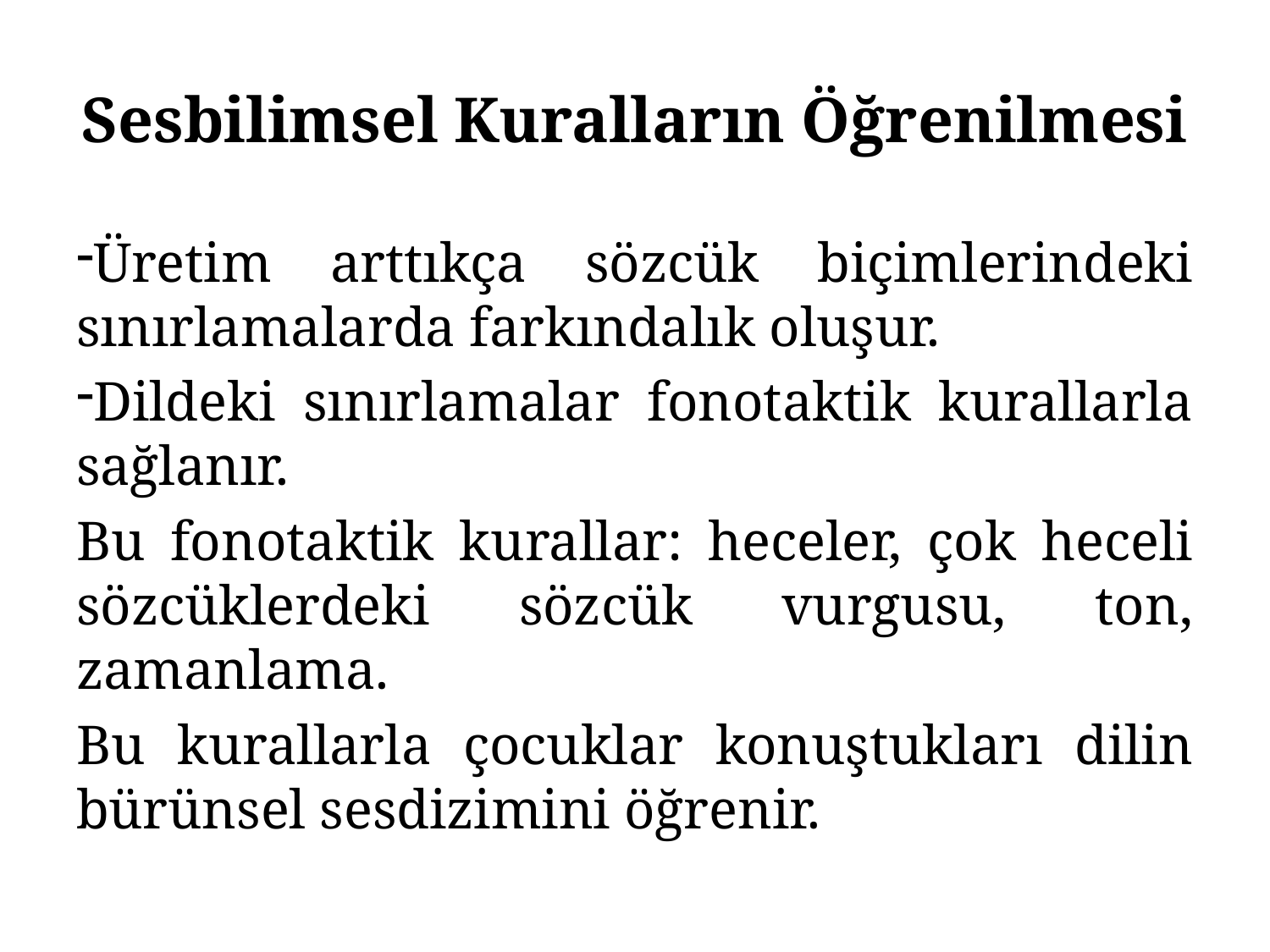

# Sesbilimsel Kuralların Öğrenilmesi
Üretim arttıkça sözcük biçimlerindeki sınırlamalarda farkındalık oluşur.
Dildeki sınırlamalar fonotaktik kurallarla sağlanır.
Bu fonotaktik kurallar: heceler, çok heceli sözcüklerdeki sözcük vurgusu, ton, zamanlama.
Bu kurallarla çocuklar konuştukları dilin bürünsel sesdizimini öğrenir.